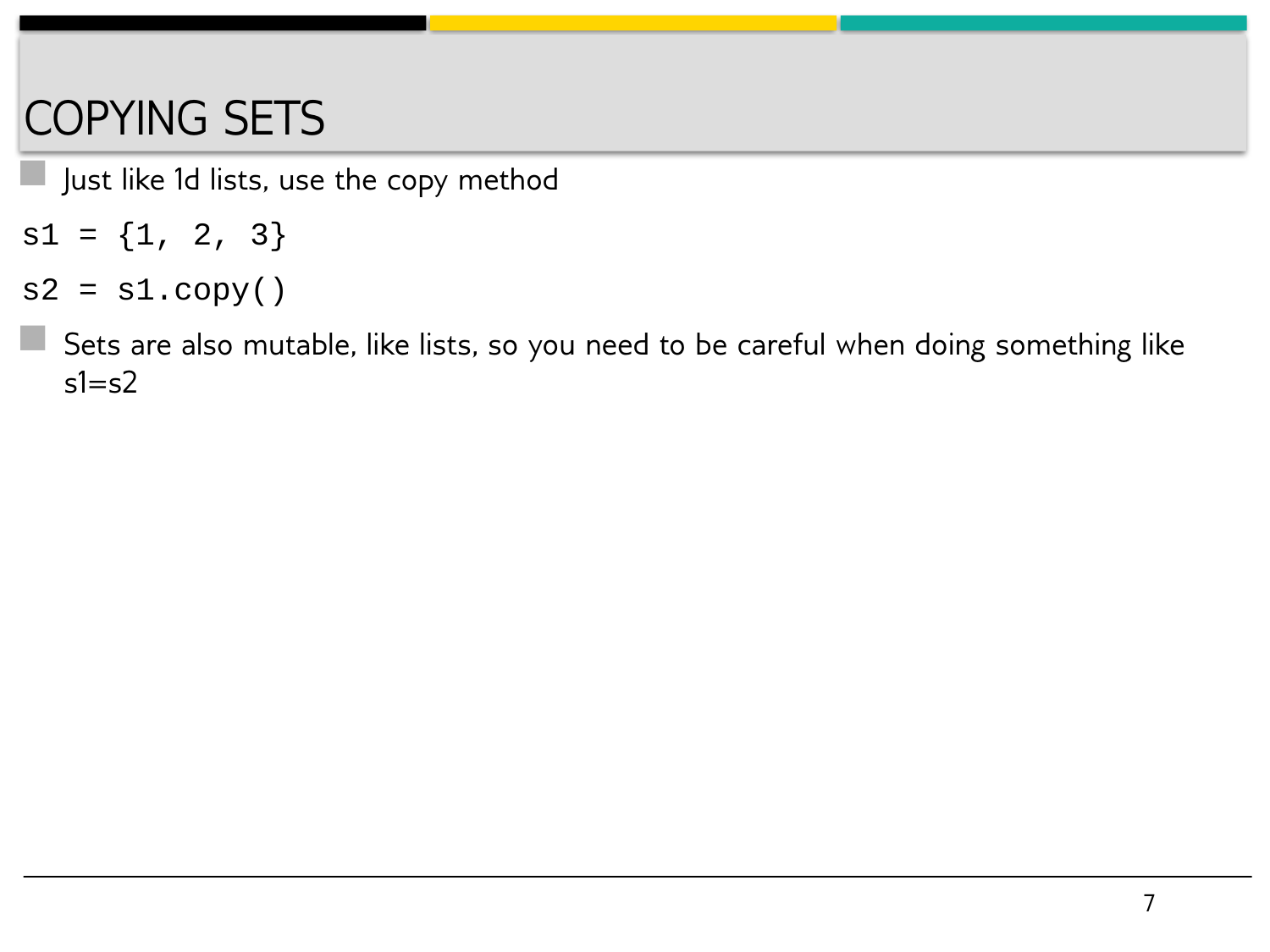

# Copying Sets
Just like 1d lists, use the copy method
s1 = {1, 2, 3}
s2 = s1.copy()
Sets are also mutable, like lists, so you need to be careful when doing something like s1=s2
7